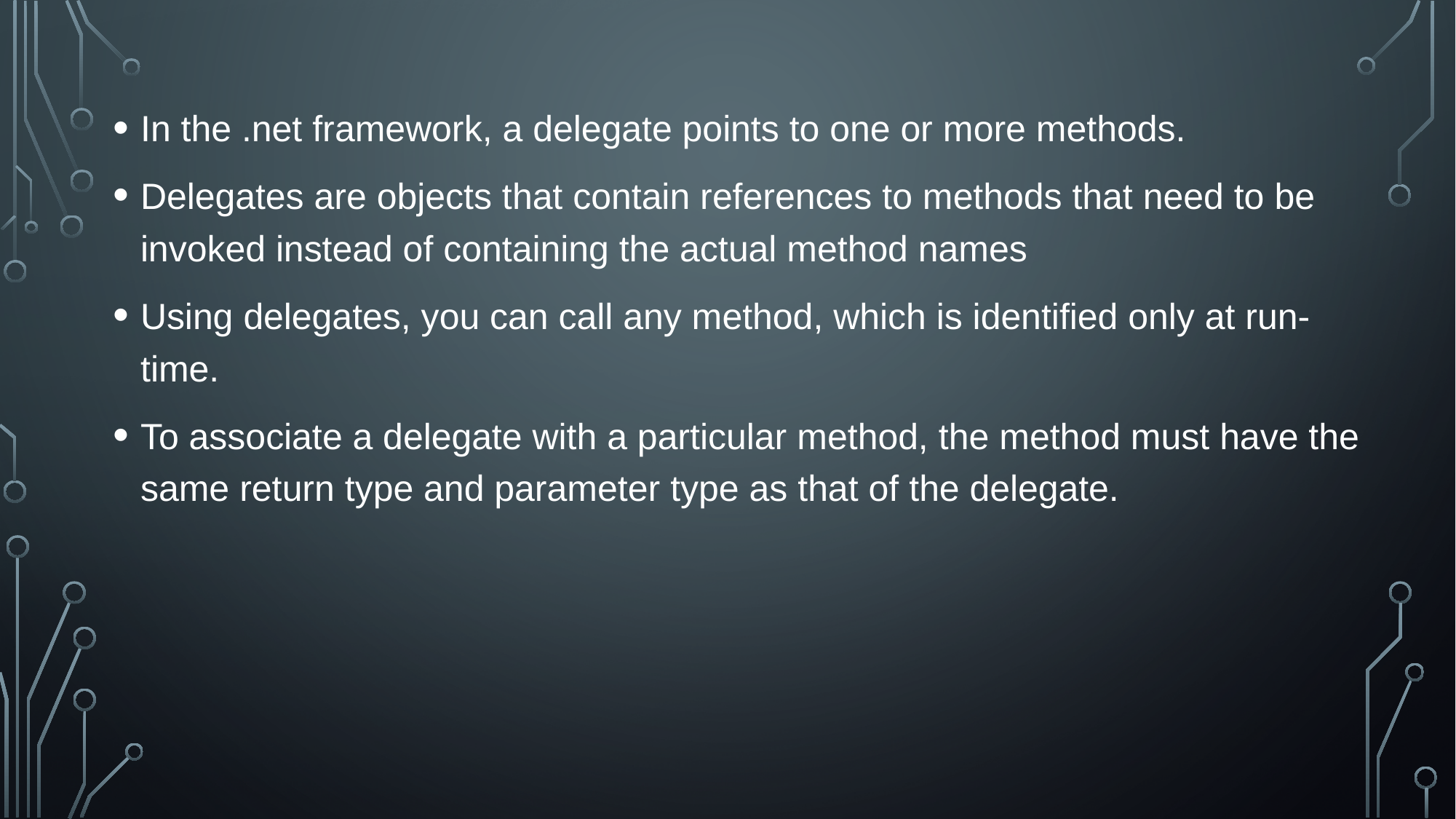

In the .net framework, a delegate points to one or more methods.
Delegates are objects that contain references to methods that need to be invoked instead of containing the actual method names
Using delegates, you can call any method, which is identified only at run-time.
To associate a delegate with a particular method, the method must have the same return type and parameter type as that of the delegate.